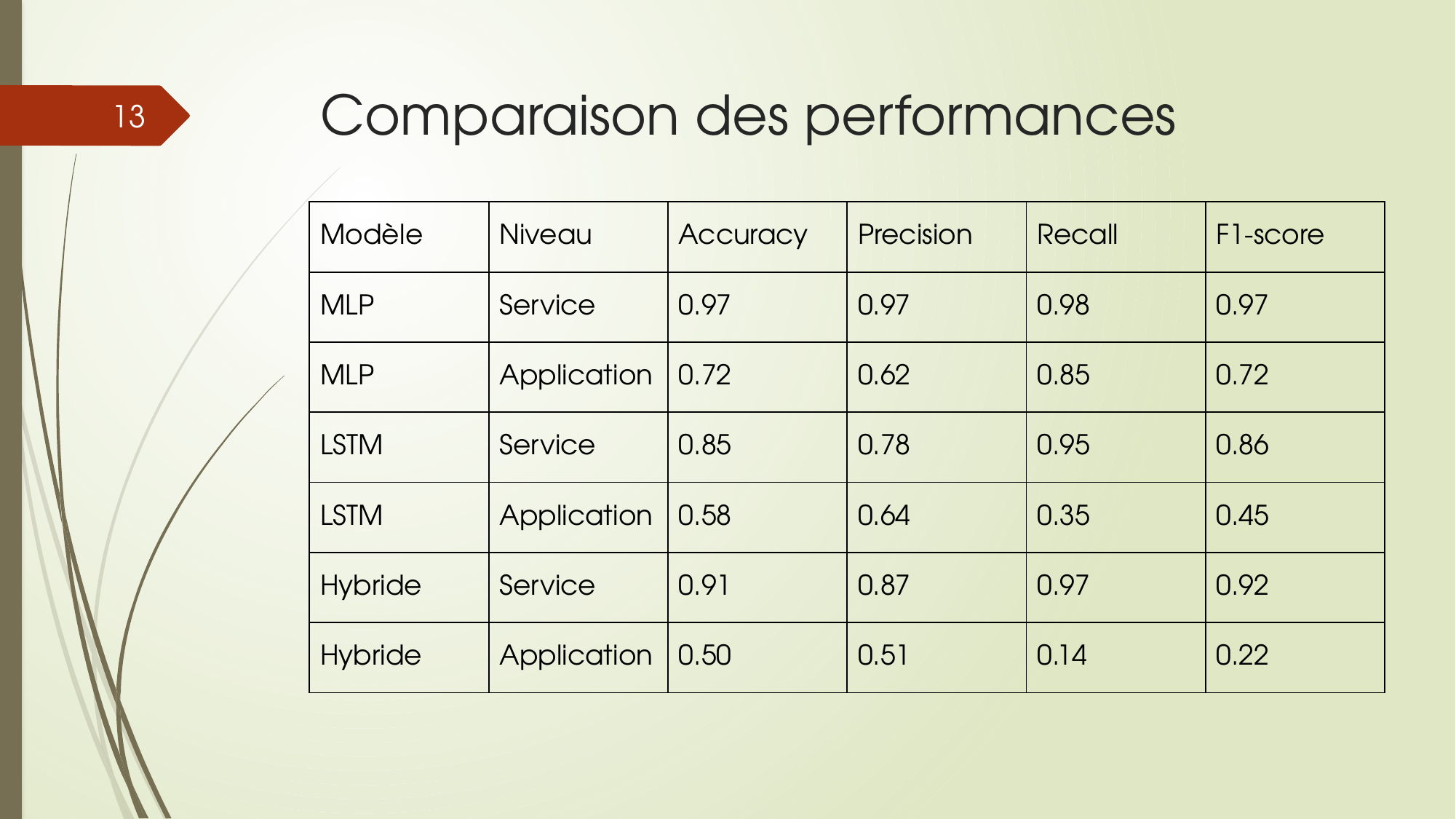

# Comparaison des performances
13
| Modèle | Niveau | Accuracy | Precision | Recall | F1-score |
| --- | --- | --- | --- | --- | --- |
| MLP | Service | 0.97 | 0.97 | 0.98 | 0.97 |
| MLP | Application | 0.72 | 0.62 | 0.85 | 0.72 |
| LSTM | Service | 0.85 | 0.78 | 0.95 | 0.86 |
| LSTM | Application | 0.58 | 0.64 | 0.35 | 0.45 |
| Hybride | Service | 0.91 | 0.87 | 0.97 | 0.92 |
| Hybride | Application | 0.50 | 0.51 | 0.14 | 0.22 |